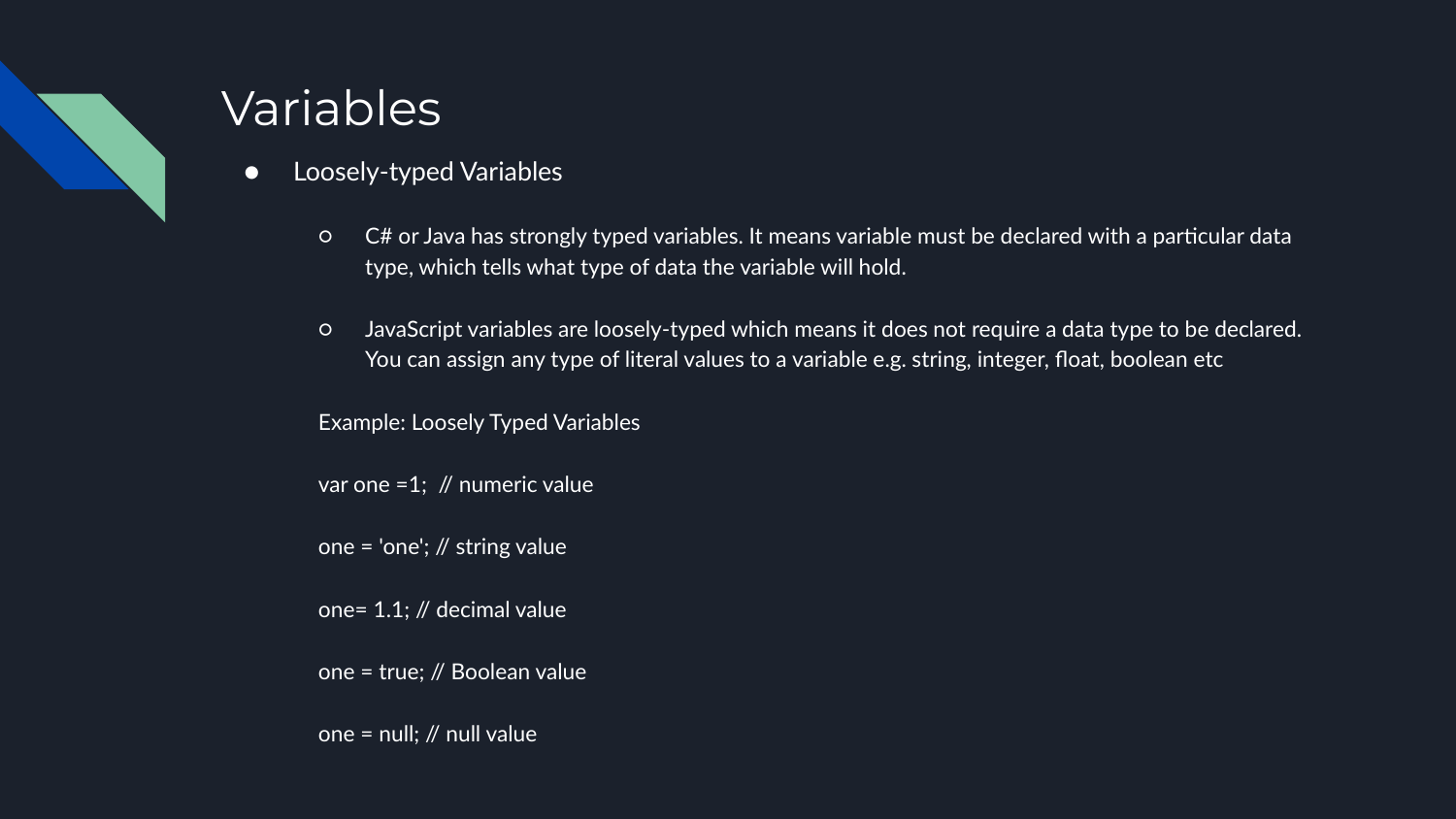

# Variables
Loosely-typed Variables
C# or Java has strongly typed variables. It means variable must be declared with a particular data type, which tells what type of data the variable will hold.
JavaScript variables are loosely-typed which means it does not require a data type to be declared. You can assign any type of literal values to a variable e.g. string, integer, float, boolean etc
Example: Loosely Typed Variables
var one =1;  // numeric value
one = 'one'; // string value
one= 1.1; // decimal value
one = true; // Boolean value
one = null; // null value